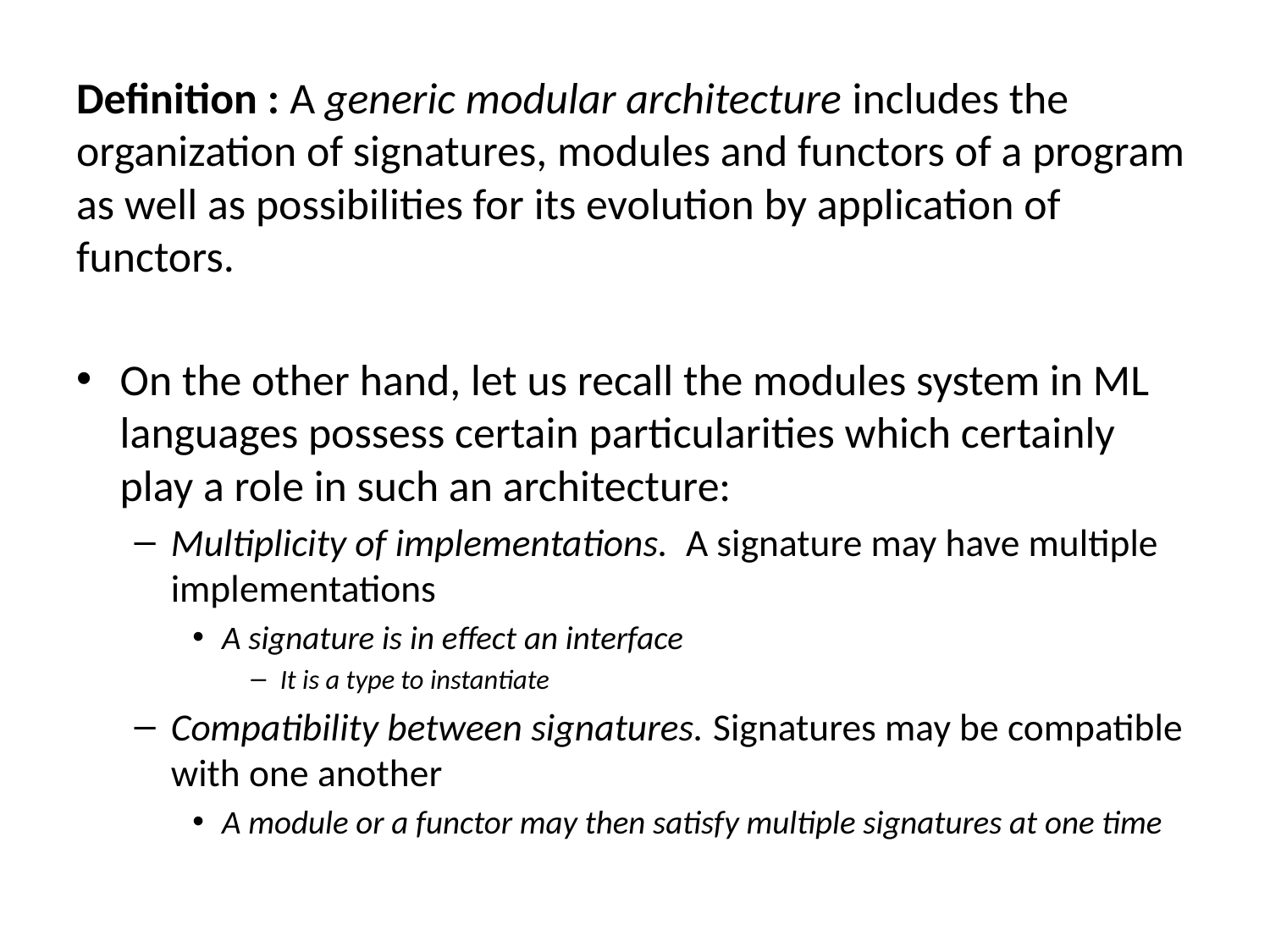

Definition : A generic modular architecture includes the organization of signatures, modules and functors of a program as well as possibilities for its evolution by application of functors.

On the other hand, let us recall the modules system in ML languages possess certain particularities which certainly play a role in such an architecture:
Multiplicity of implementations.  A signature may have multiple implementations
A signature is in effect an interface
It is a type to instantiate
Compatibility between signatures. Signatures may be compatible with one another
A module or a functor may then satisfy multiple signatures at one time